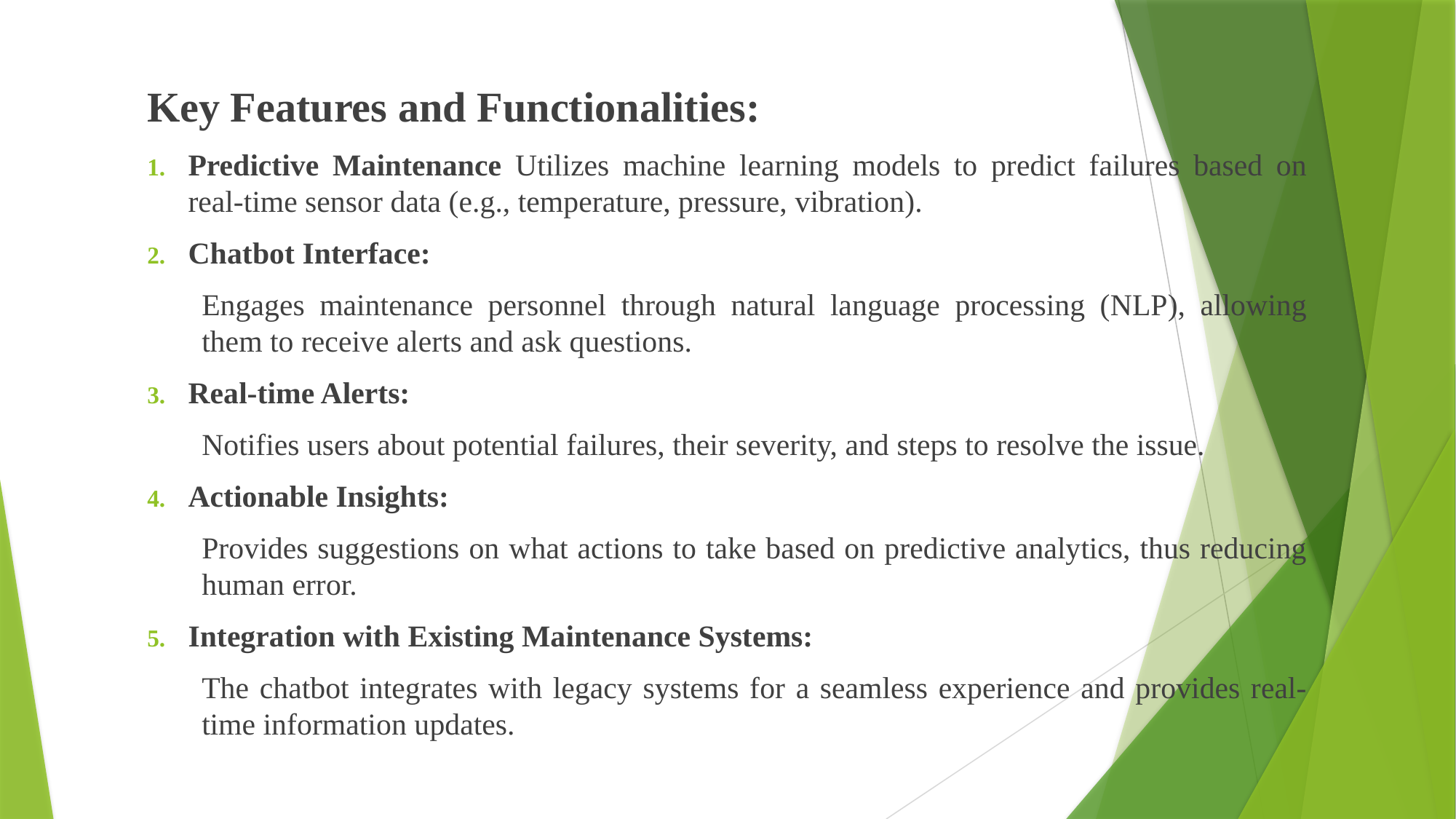

Key Features and Functionalities:
Predictive Maintenance Utilizes machine learning models to predict failures based on real-time sensor data (e.g., temperature, pressure, vibration).
Chatbot Interface:
Engages maintenance personnel through natural language processing (NLP), allowing them to receive alerts and ask questions.
Real-time Alerts:
Notifies users about potential failures, their severity, and steps to resolve the issue.
Actionable Insights:
Provides suggestions on what actions to take based on predictive analytics, thus reducing human error.
Integration with Existing Maintenance Systems:
The chatbot integrates with legacy systems for a seamless experience and provides real-time information updates.